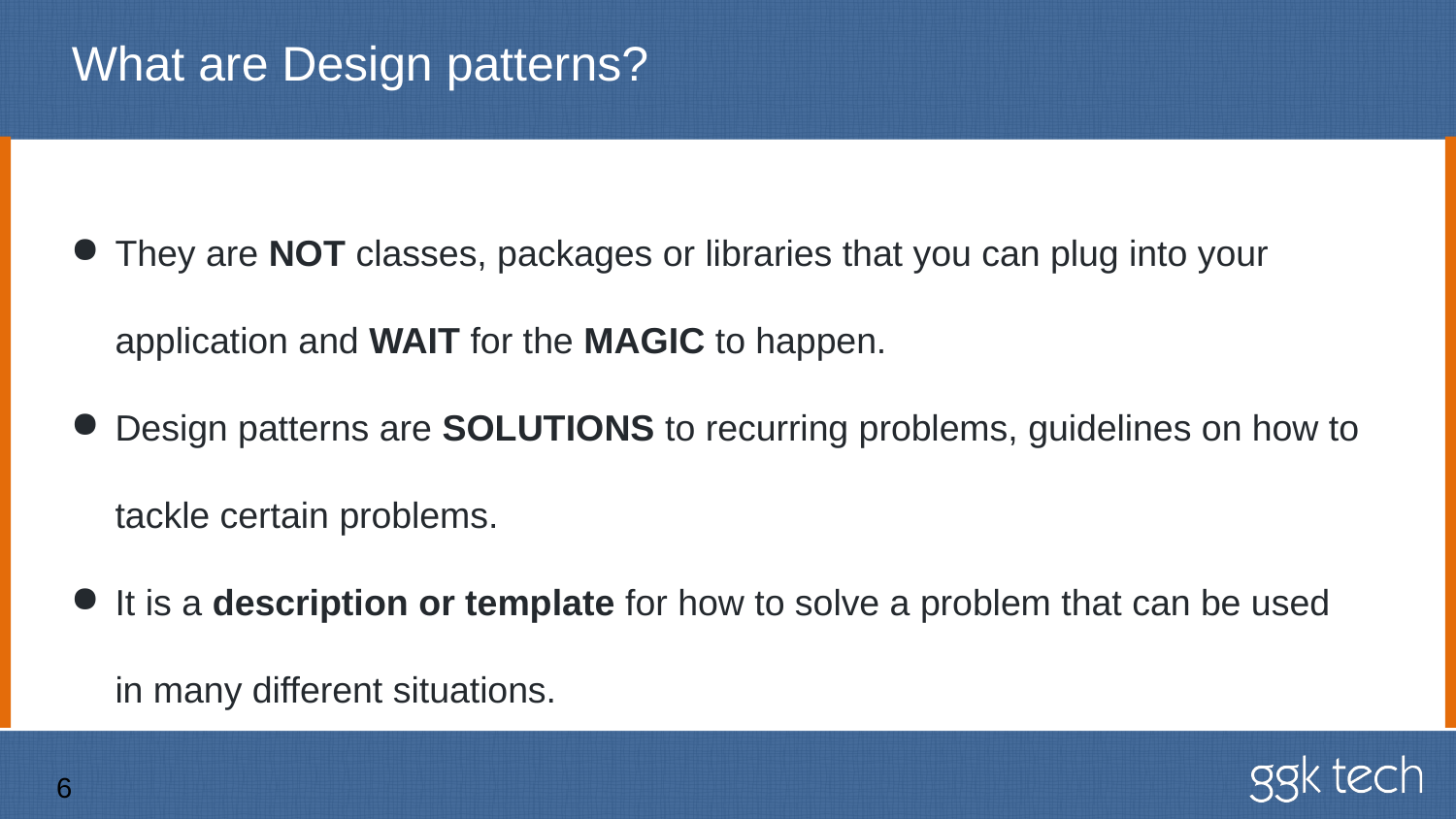

# What are Design patterns?
They are NOT classes, packages or libraries that you can plug into your application and WAIT for the MAGIC to happen.
Design patterns are SOLUTIONS to recurring problems, guidelines on how to tackle certain problems.
It is a description or template for how to solve a problem that can be used in many different situations.
6